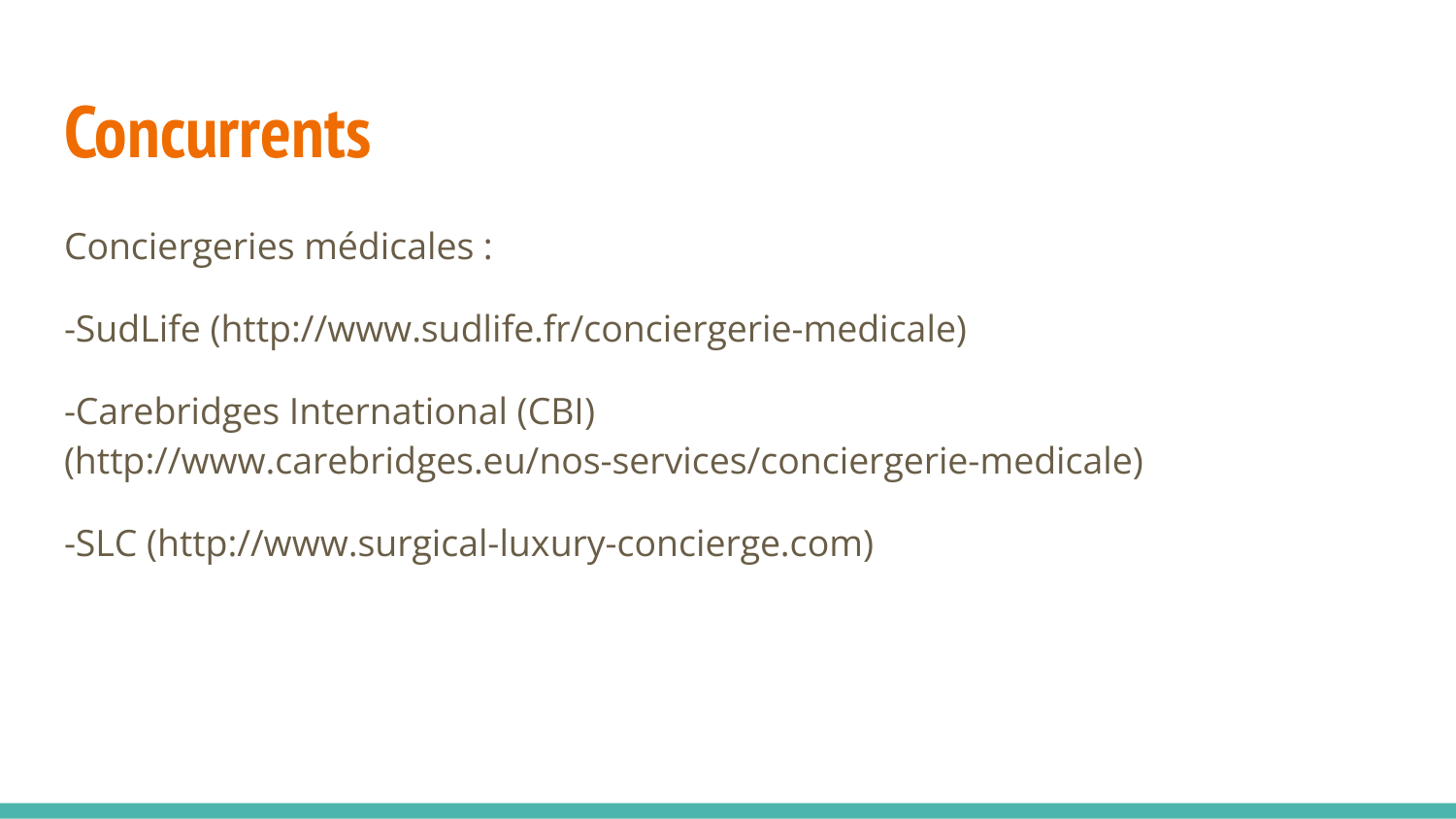

# Concurrents
Conciergeries médicales :
-SudLife (http://www.sudlife.fr/conciergerie-medicale)
-Carebridges International (CBI) (http://www.carebridges.eu/nos-services/conciergerie-medicale)
-SLC (http://www.surgical-luxury-concierge.com)